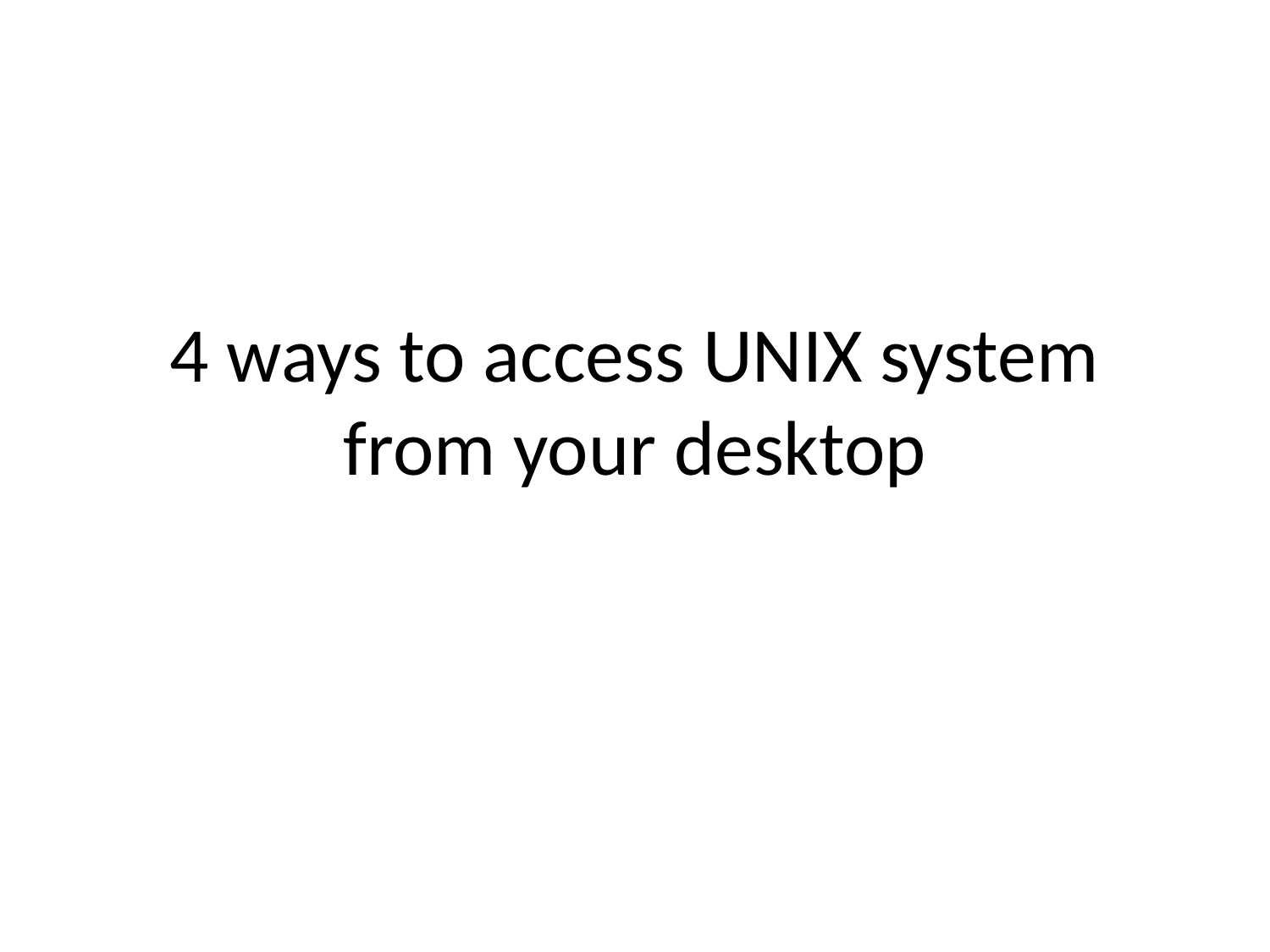

# 4 ways to access UNIX system from your desktop